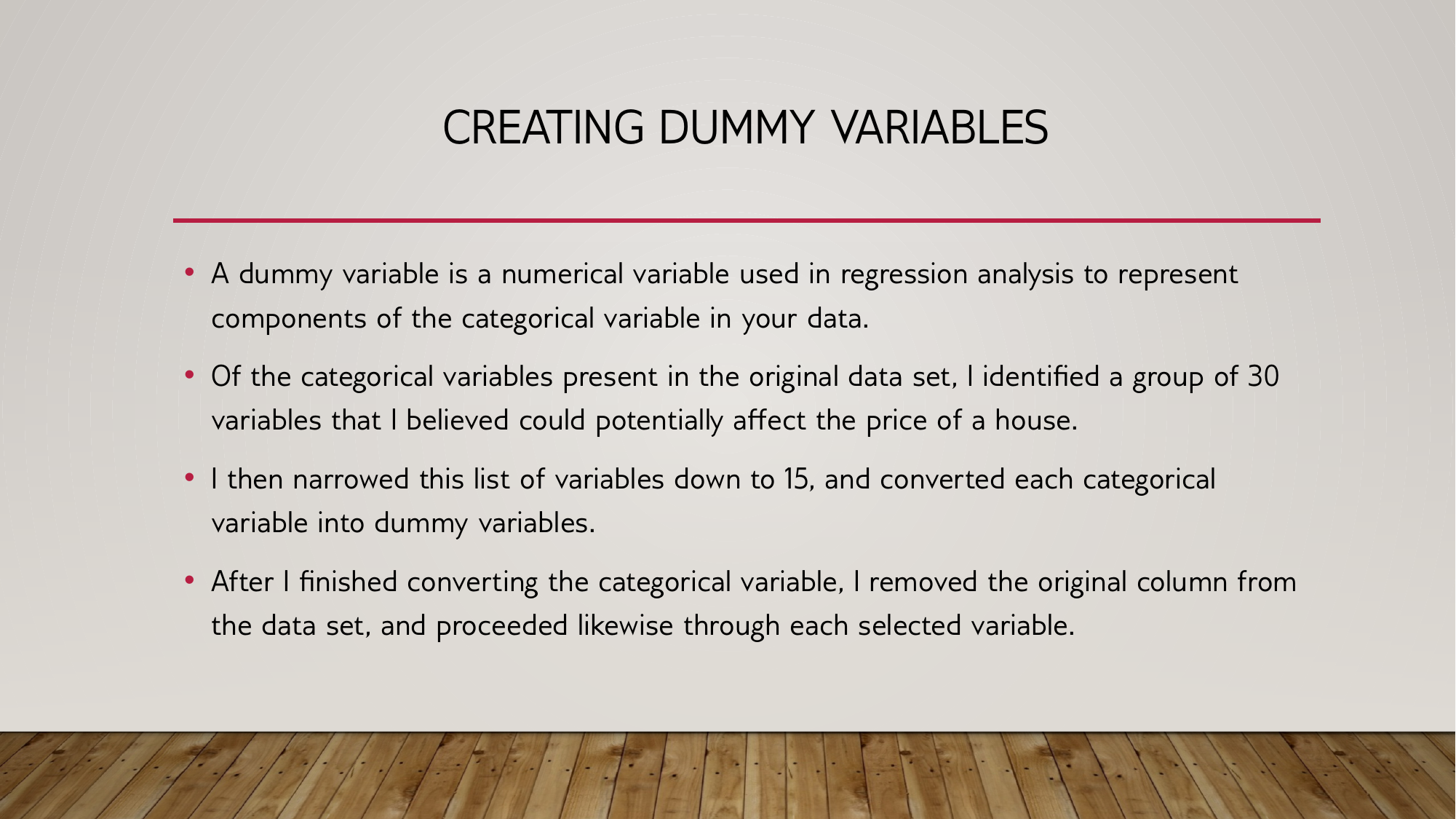

# Creating dummy variables
A dummy variable is a numerical variable used in regression analysis to represent components of the categorical variable in your data.
Of the categorical variables present in the original data set, I identified a group of 30 variables that I believed could potentially affect the price of a house.
I then narrowed this list of variables down to 15, and converted each categorical variable into dummy variables.
After I finished converting the categorical variable, I removed the original column from the data set, and proceeded likewise through each selected variable.